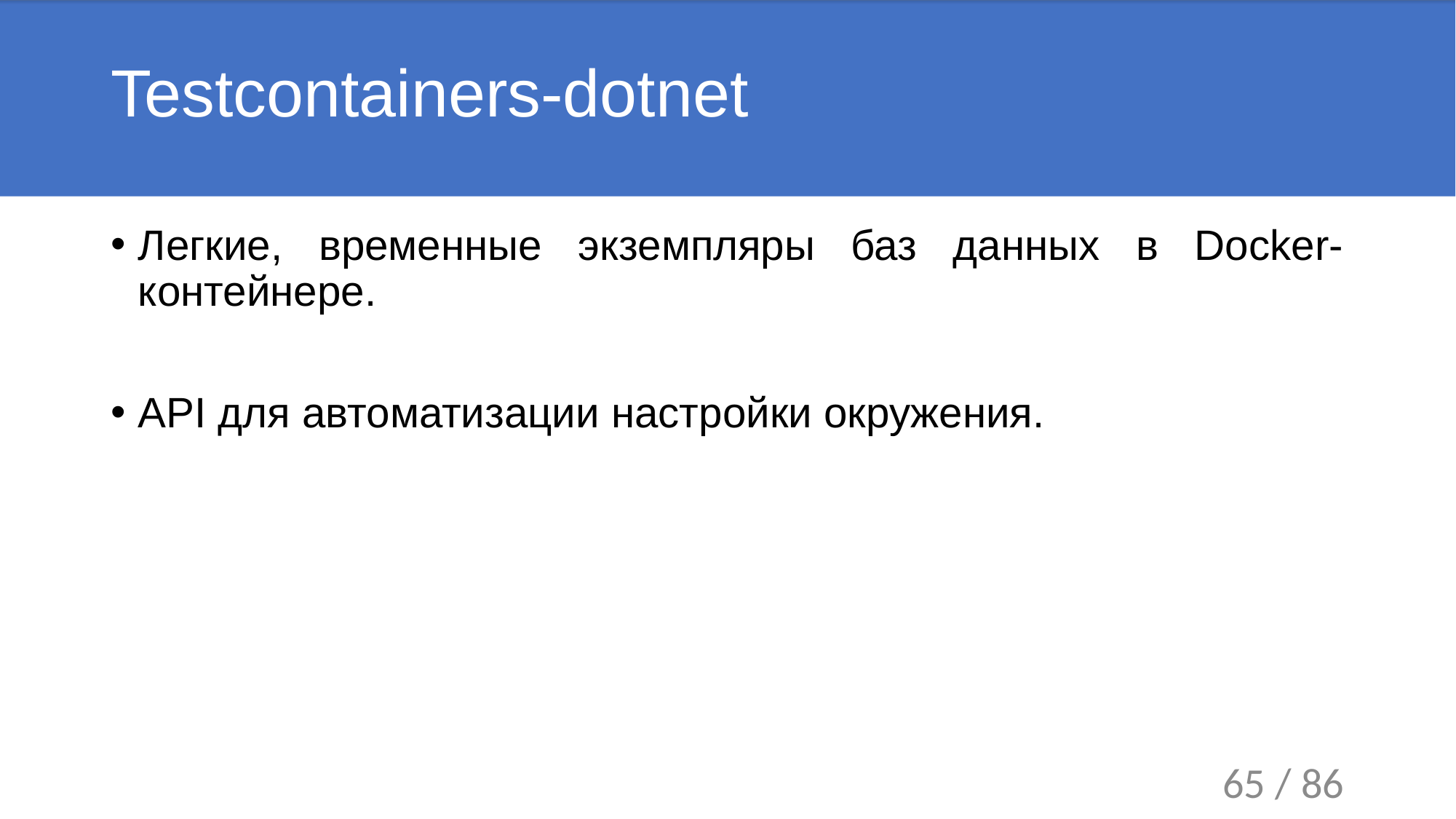

# Testcontainers-dotnet
Легкие, временные экземпляры баз данных в Docker-контейнере.

API для автоматизации настройки окружения.
65